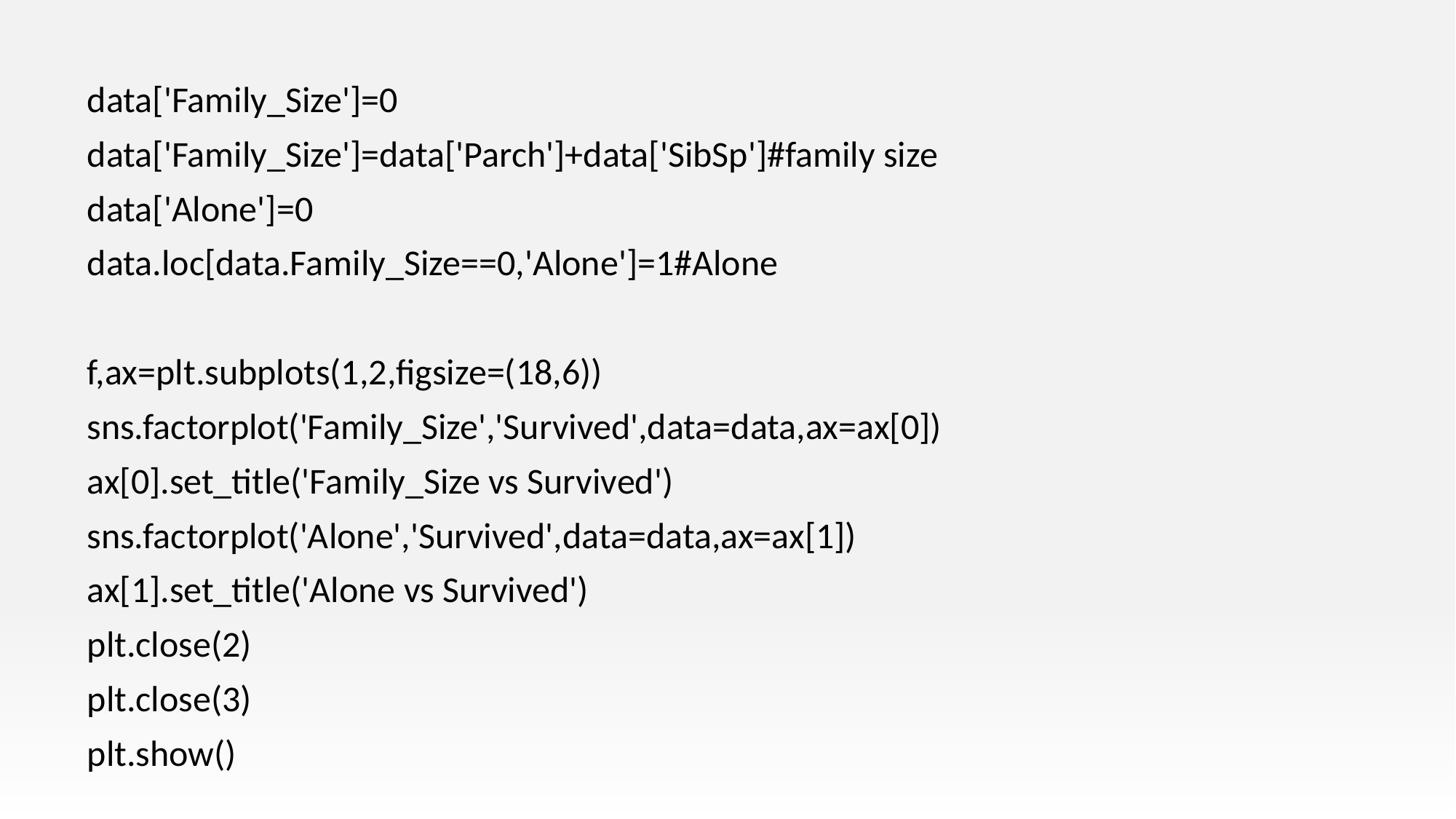

data['Family_Size']=0
data['Family_Size']=data['Parch']+data['SibSp']#family size
data['Alone']=0
data.loc[data.Family_Size==0,'Alone']=1#Alone

f,ax=plt.subplots(1,2,figsize=(18,6))
sns.factorplot('Family_Size','Survived',data=data,ax=ax[0])
ax[0].set_title('Family_Size vs Survived')
sns.factorplot('Alone','Survived',data=data,ax=ax[1])
ax[1].set_title('Alone vs Survived')
plt.close(2)
plt.close(3)
plt.show()